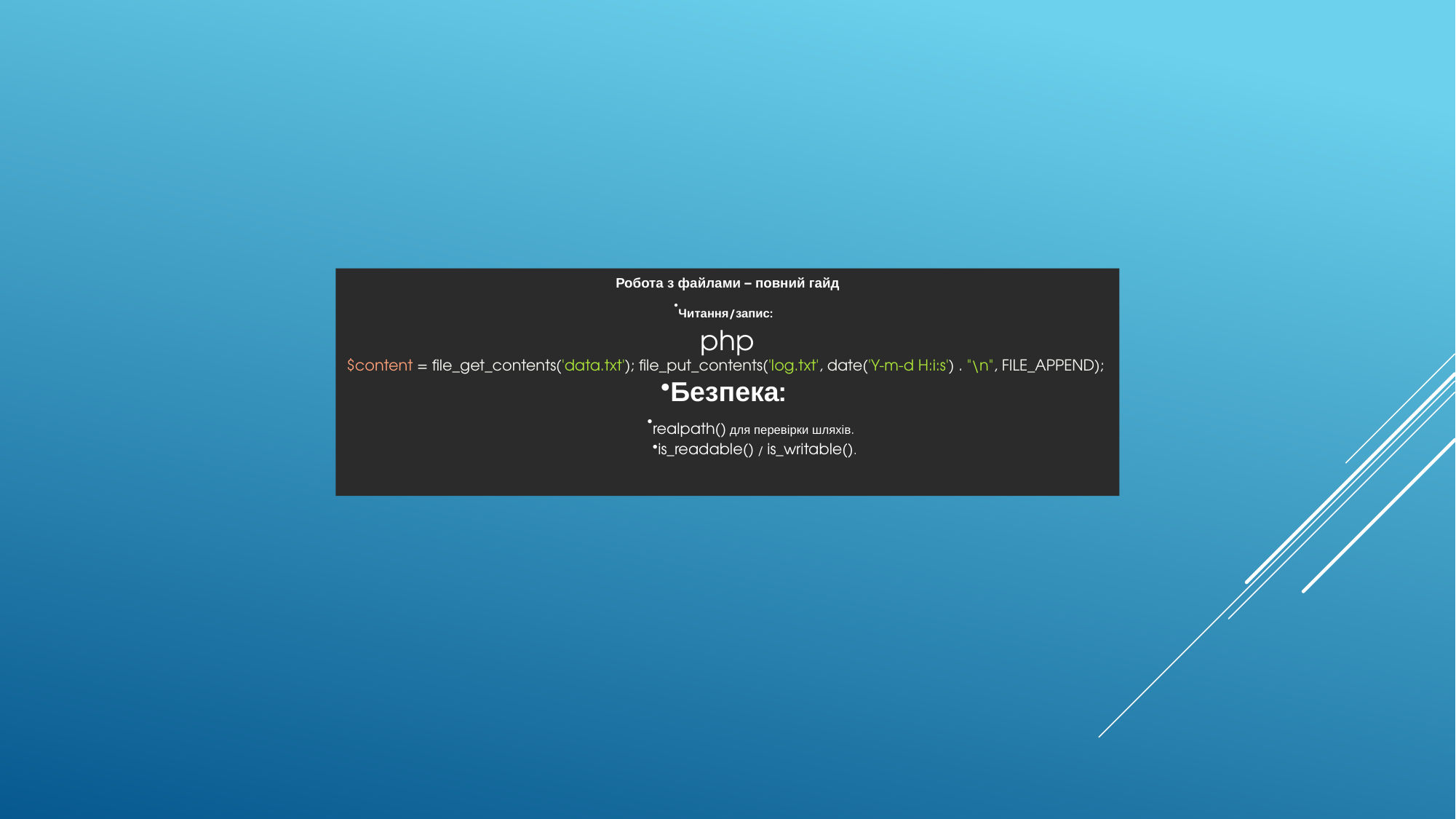

Робота з файлами – повний гайд
Читання/запис:
php
$content = file_get_contents('data.txt'); file_put_contents('log.txt', date('Y-m-d H:i:s') . "\n", FILE_APPEND);
Безпека:
realpath() для перевірки шляхів.
is_readable() / is_writable().